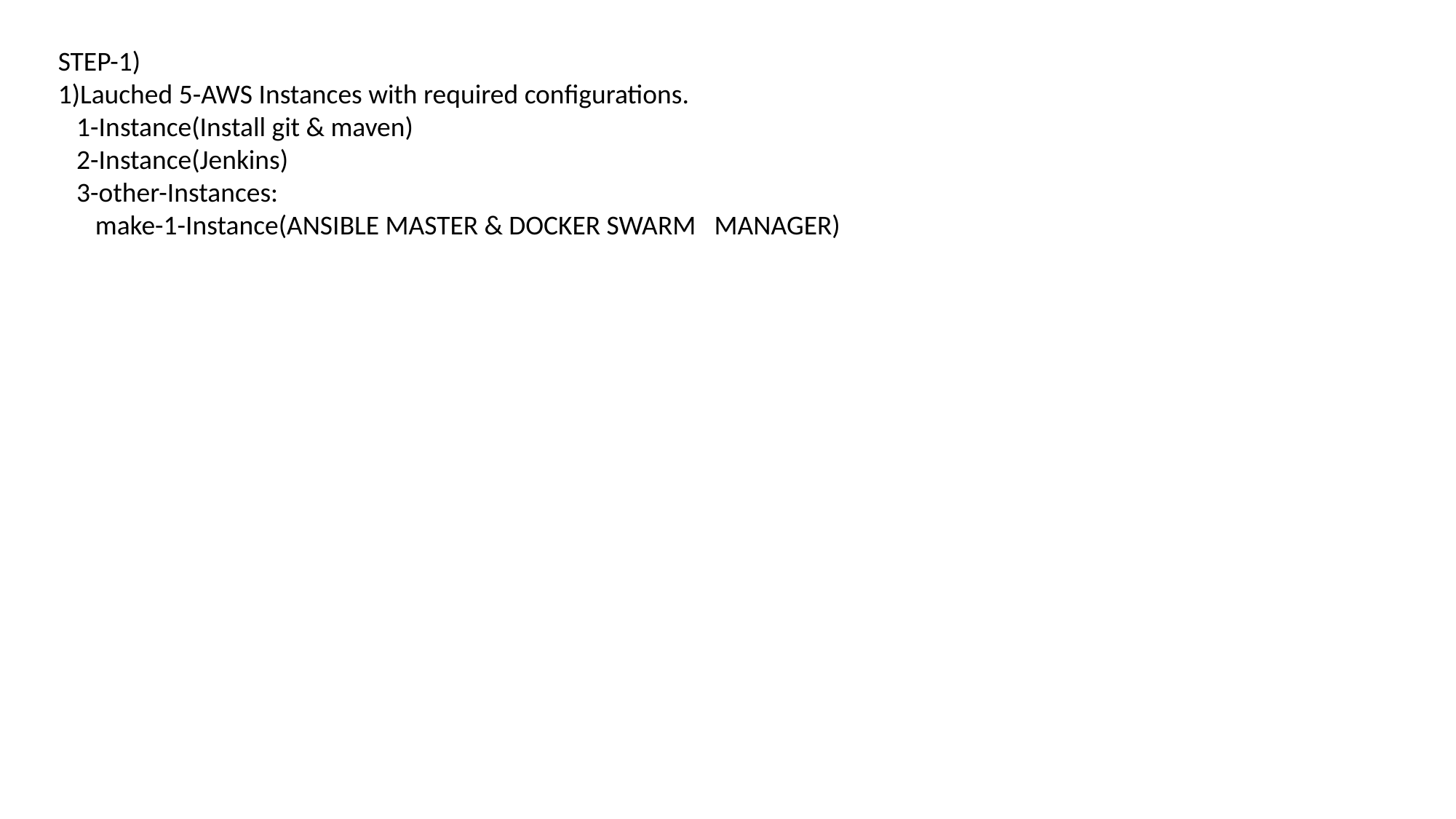

STEP-1)
1)Lauched 5-AWS Instances with required configurations.
   1-Instance(Install git & maven)
   2-Instance(Jenkins)
   3-other-Instances:
      make-1-Instance(ANSIBLE MASTER & DOCKER SWARM   MANAGER)